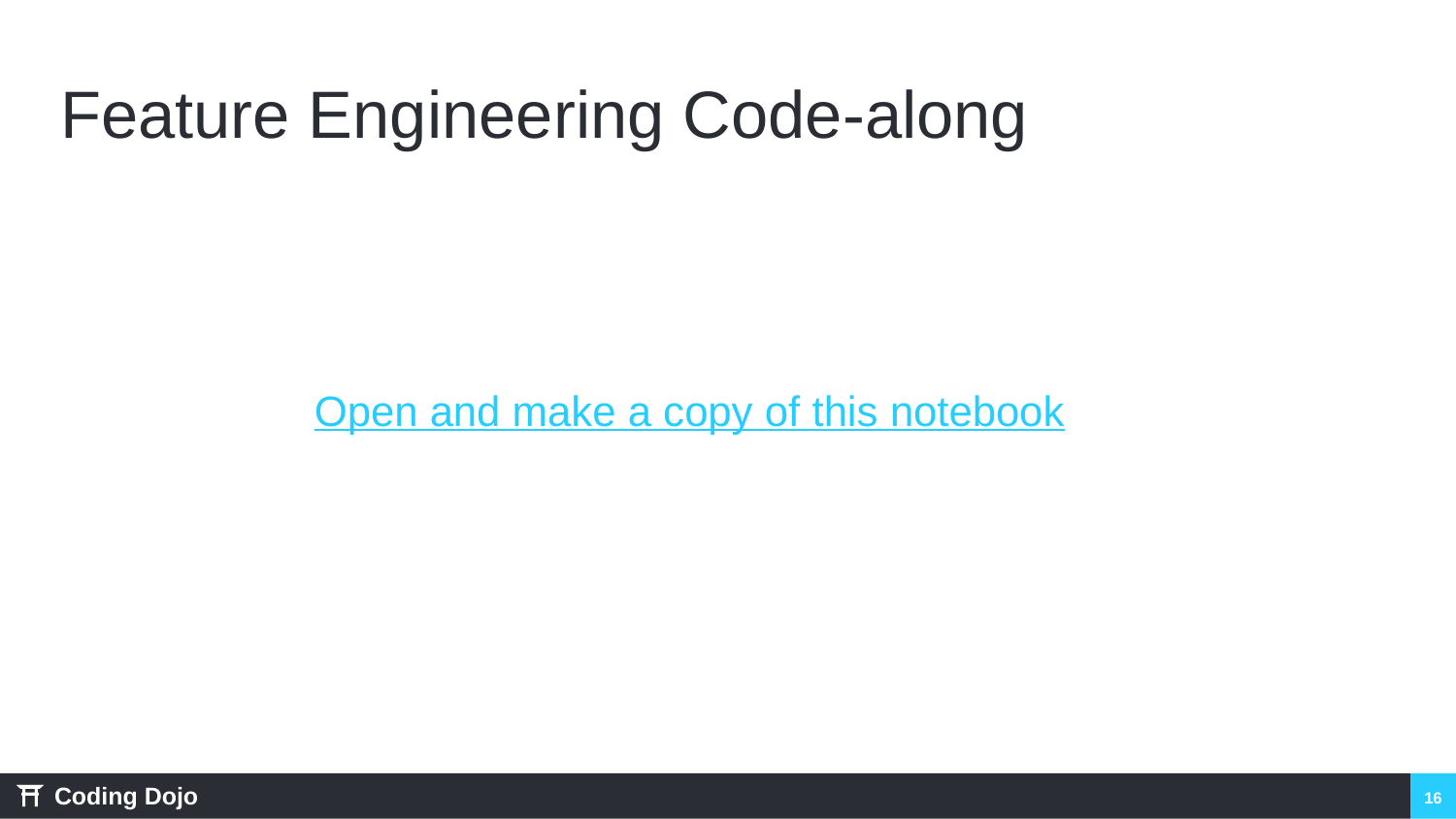

# Feature Engineering Code-along
Open and make a copy of this notebook